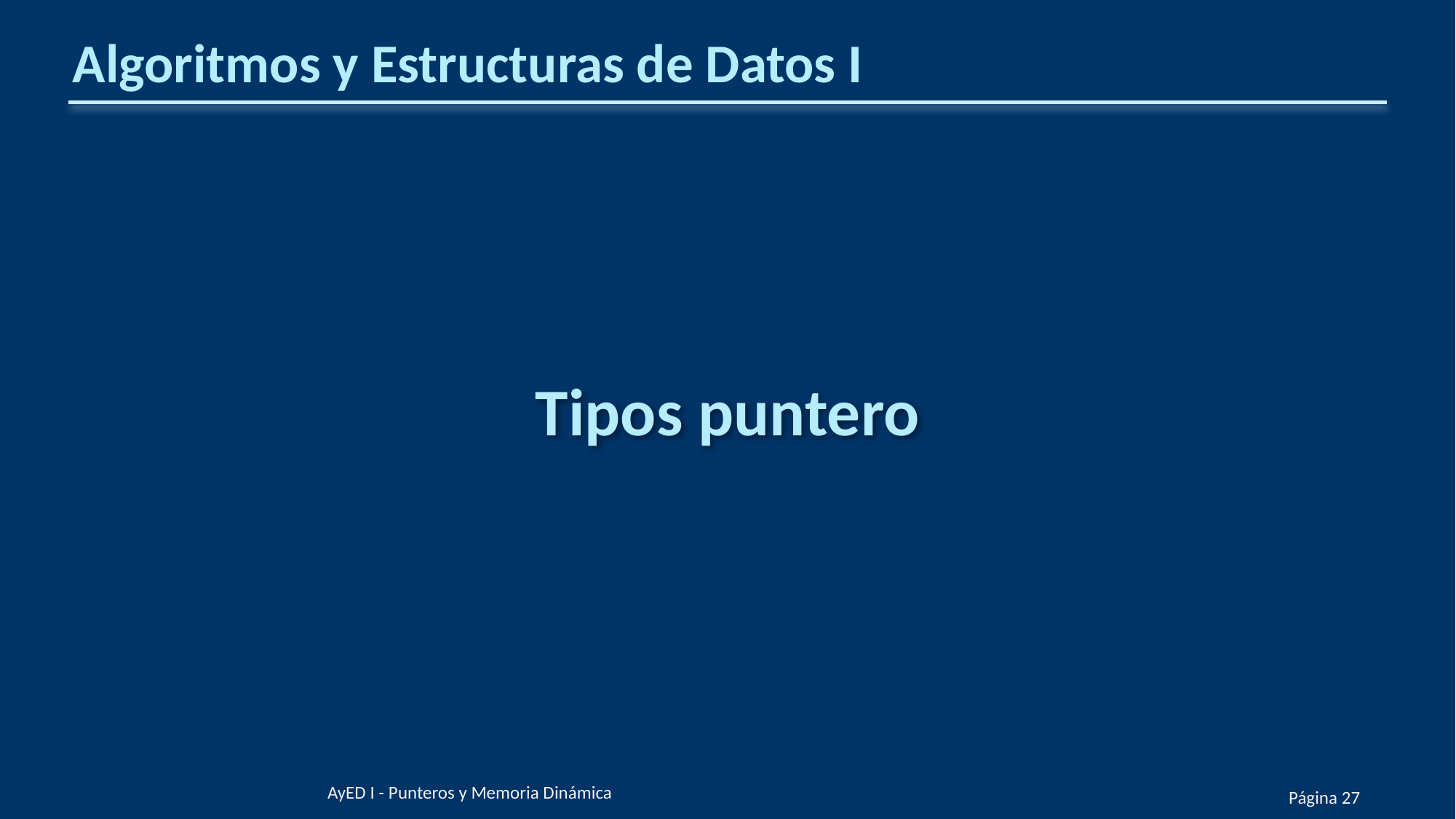

# Algoritmos y Estructuras de Datos I
Tipos puntero
AyED I - Punteros y Memoria Dinámica
Página 27